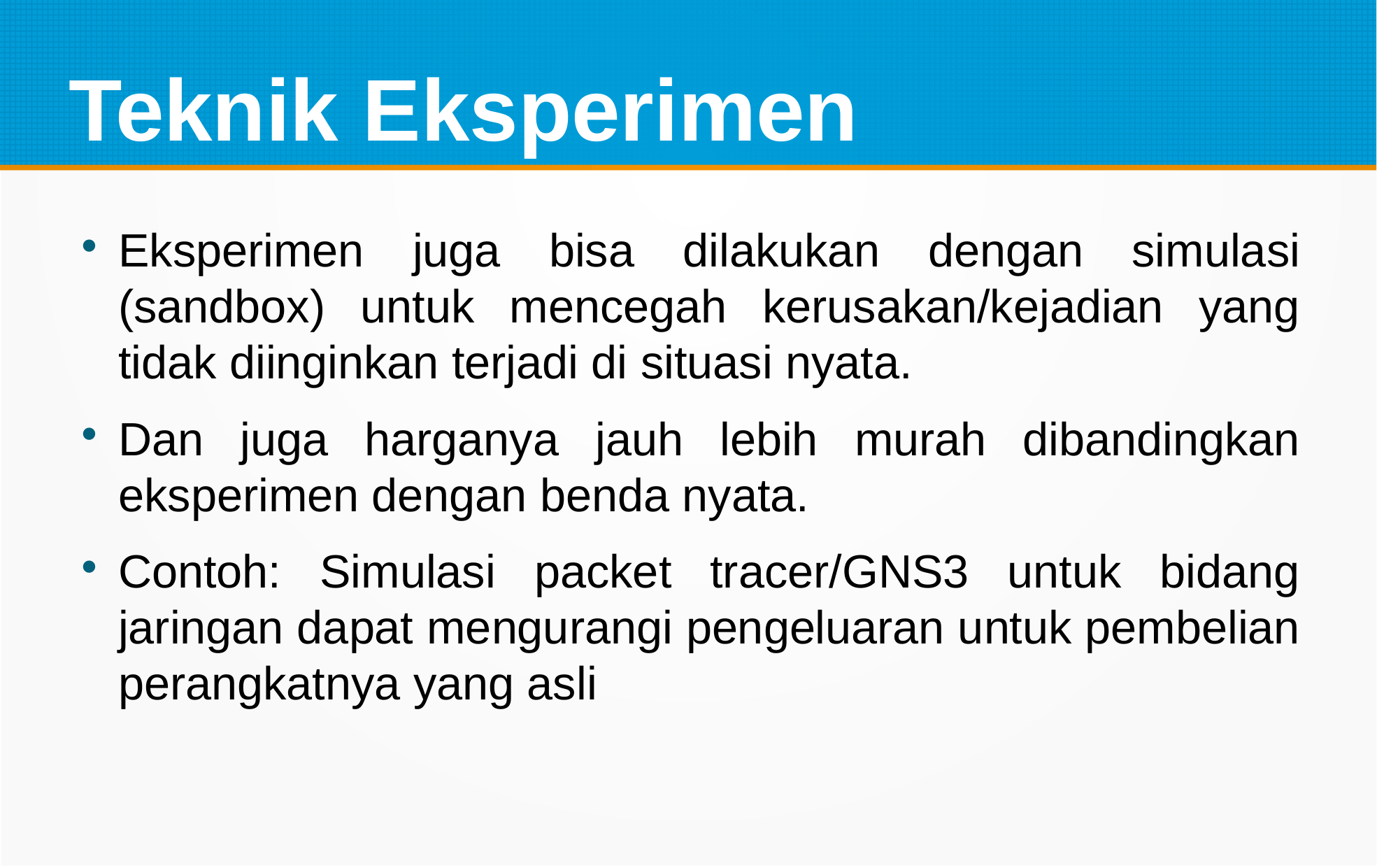

Teknik Eksperimen
Eksperimen juga bisa dilakukan dengan simulasi (sandbox) untuk mencegah kerusakan/kejadian yang tidak diinginkan terjadi di situasi nyata.
Dan juga harganya jauh lebih murah dibandingkan eksperimen dengan benda nyata.
Contoh: Simulasi packet tracer/GNS3 untuk bidang jaringan dapat mengurangi pengeluaran untuk pembelian perangkatnya yang asli